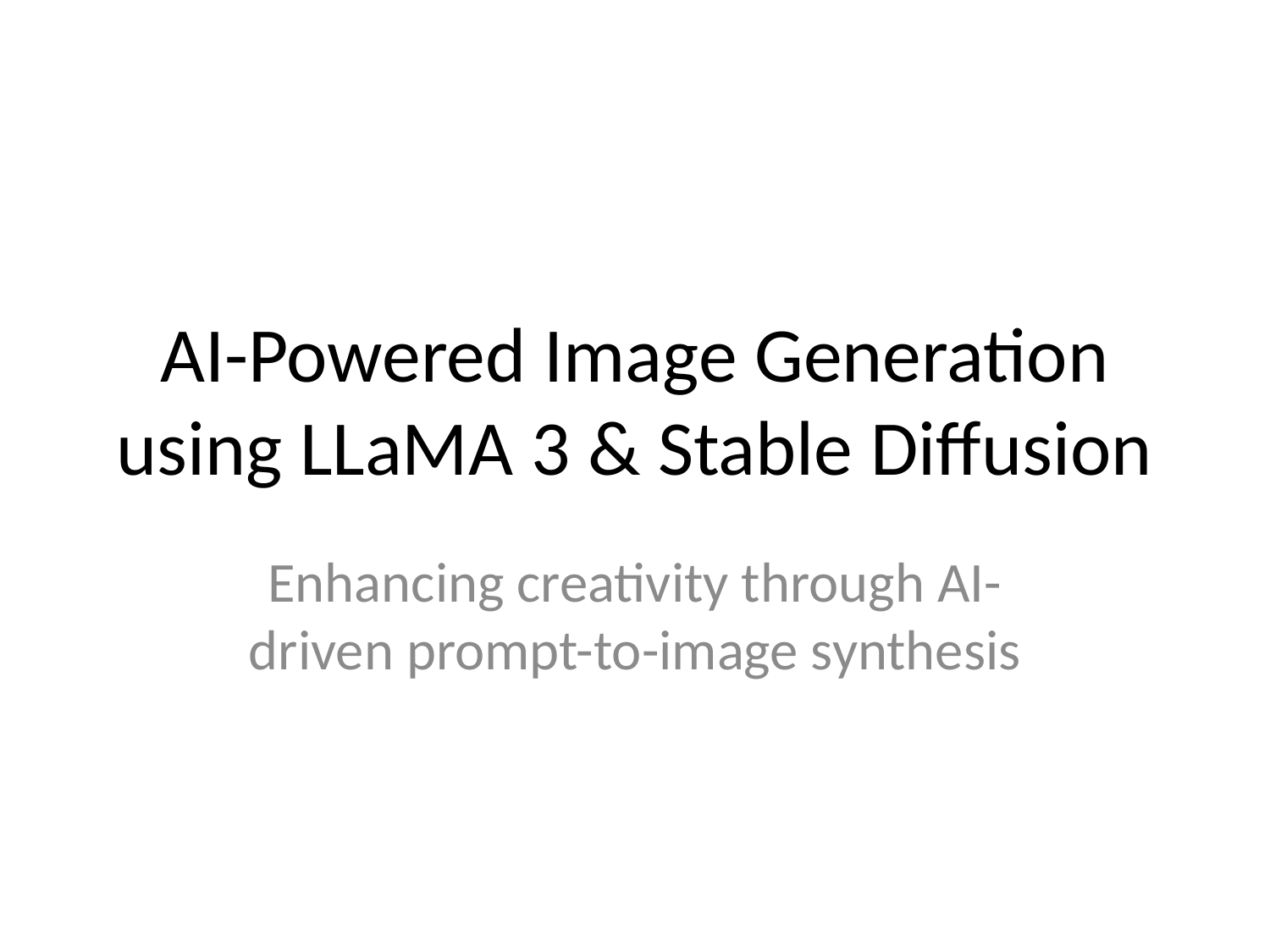

# AI-Powered Image Generation using LLaMA 3 & Stable Diffusion
Enhancing creativity through AI-driven prompt-to-image synthesis